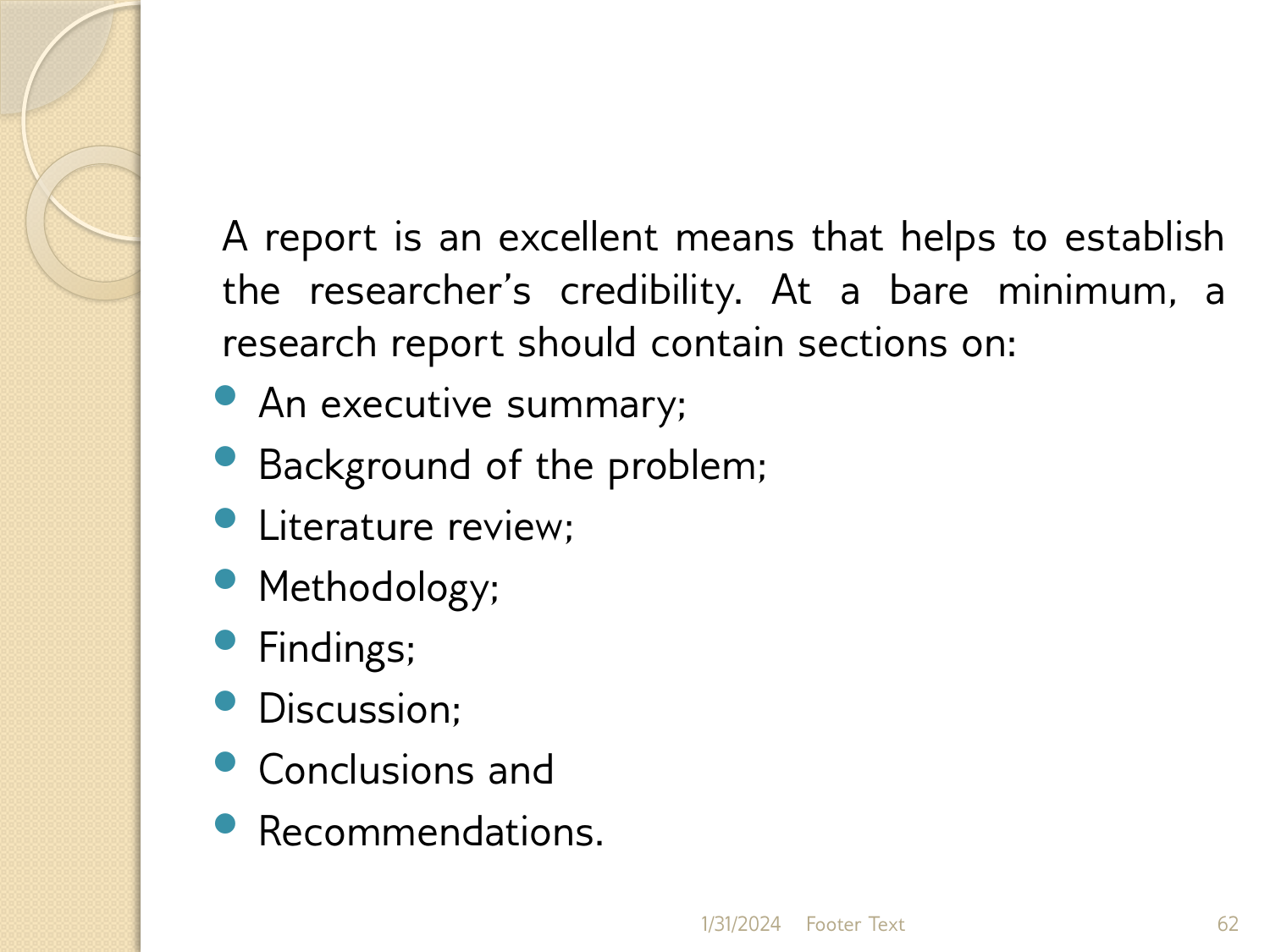

#
A report is an excellent means that helps to establish the researcher’s credibility. At a bare minimum, a research report should contain sections on:
An executive summary;
Background of the problem;
Literature review;
Methodology;
Findings;
Discussion;
Conclusions and
Recommendations.

1/31/2024
Footer Text
62